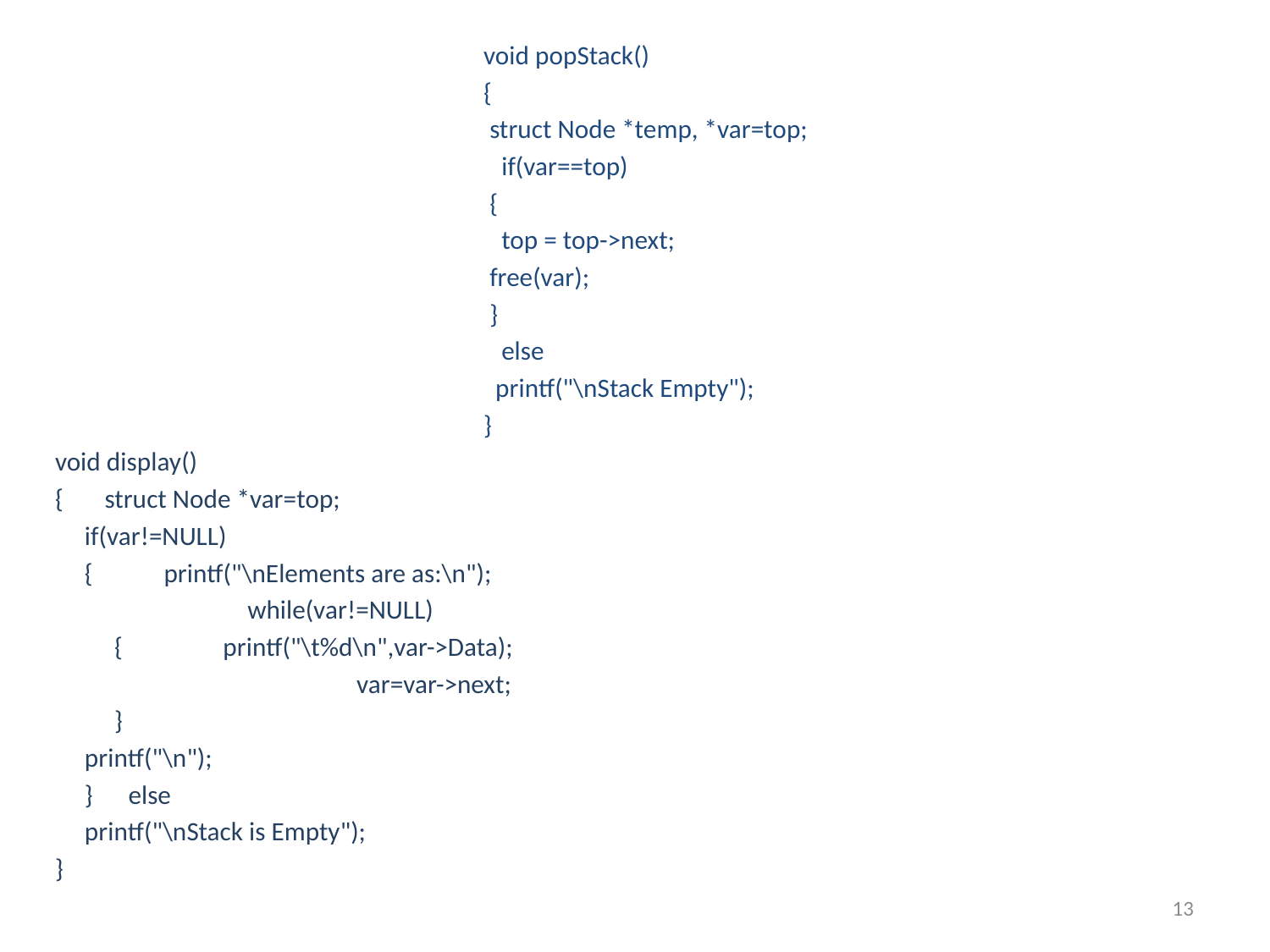

void popStack()
				{
   				 struct Node *temp, *var=top;
 				   if(var==top)
   				 {
     				   top = top->next;
       				 free(var);
   				 }
 				   else
  				  printf("\nStack Empty");
				}
void display()
{       struct Node *var=top;
     if(var!=NULL)
     {            printf("\nElements are as:\n");
          	   while(var!=NULL)
          {                 printf("\t%d\n",var->Data);
               		var=var->next;
          }
     printf("\n");
     }      else
     printf("\nStack is Empty");
}
13